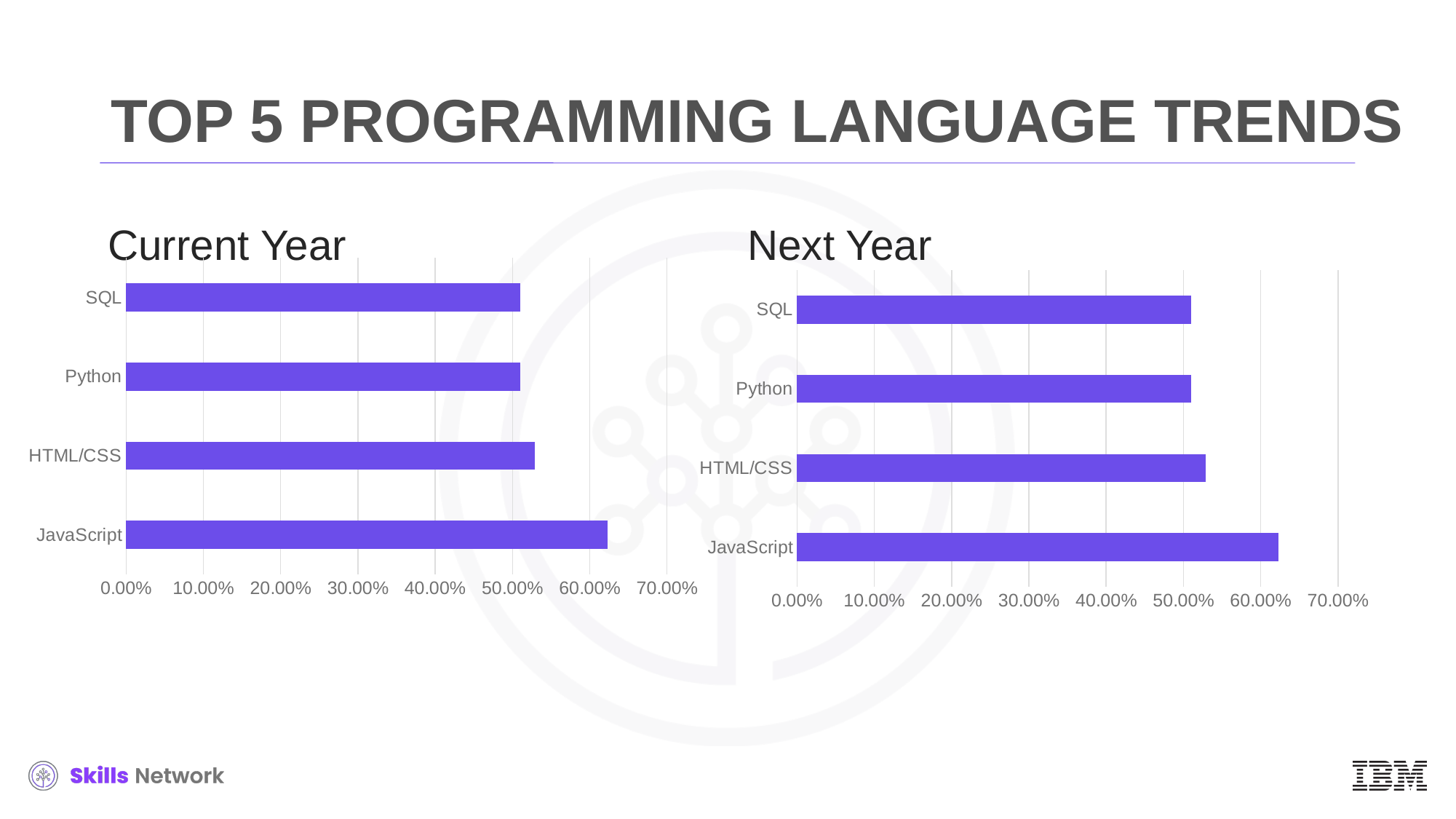

# TOP 5 PROGRAMMING LANGUAGE TRENDS
Current Year
Next Year

### Chart

| Category | Column2 |
|---|---|
| JavaScript | 0.623 |
| HTML/CSS | 0.529 |
| Python | 0.51 |
| SQL | 0.51 |

### Chart

| Category | Column2 |
|---|---|
| JavaScript | 0.623 |
| HTML/CSS | 0.529 |
| Python | 0.51 |
| SQL | 0.51 |